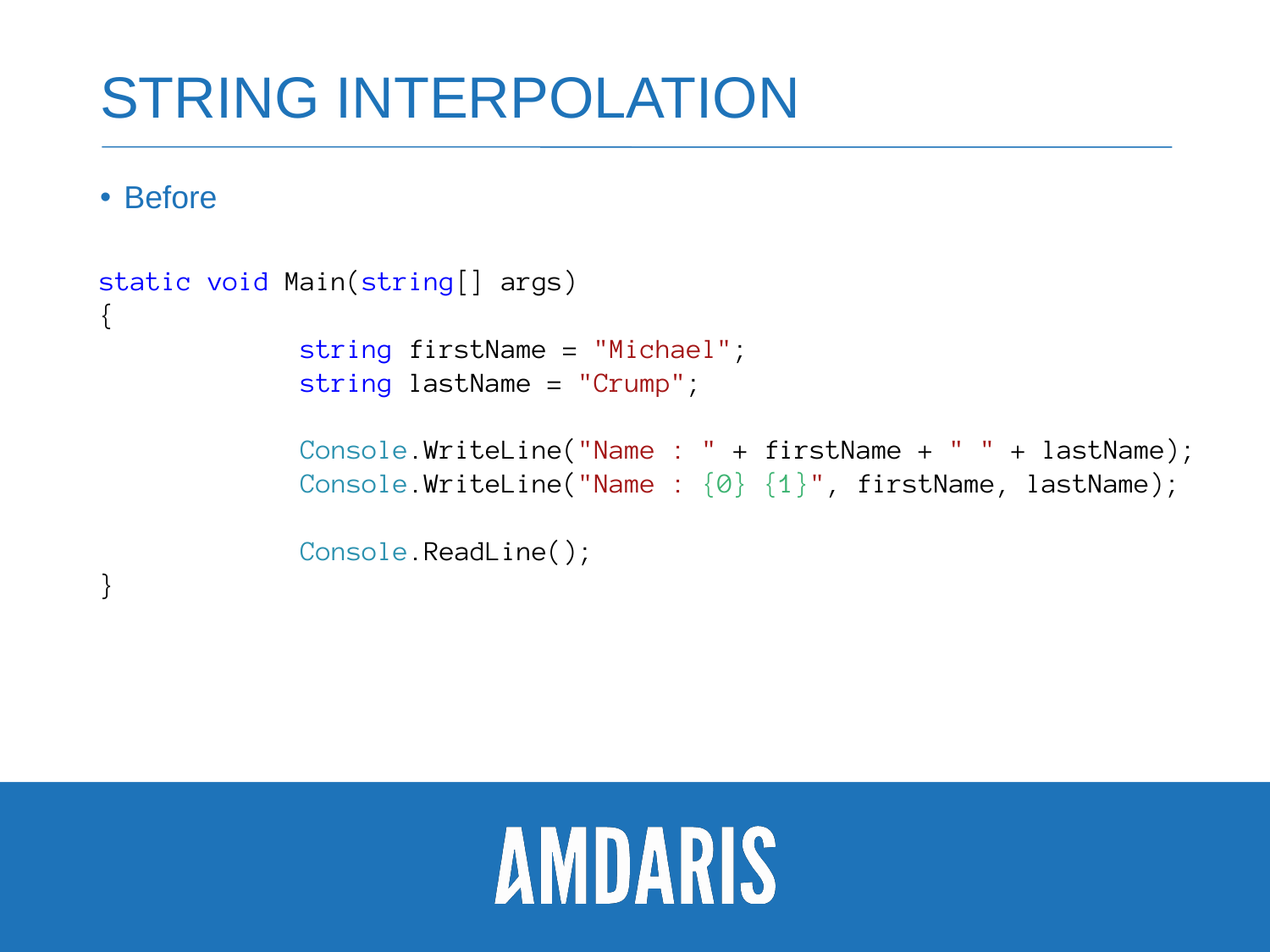

# STRING INTERPOLATION
Before

static void Main(string[] args)
{
             string firstName = "Michael";
             string lastName = "Crump";

             Console.WriteLine("Name : " + firstName + " " + lastName);
             Console.WriteLine("Name : {0} {1}", firstName, lastName);

             Console.ReadLine();
}